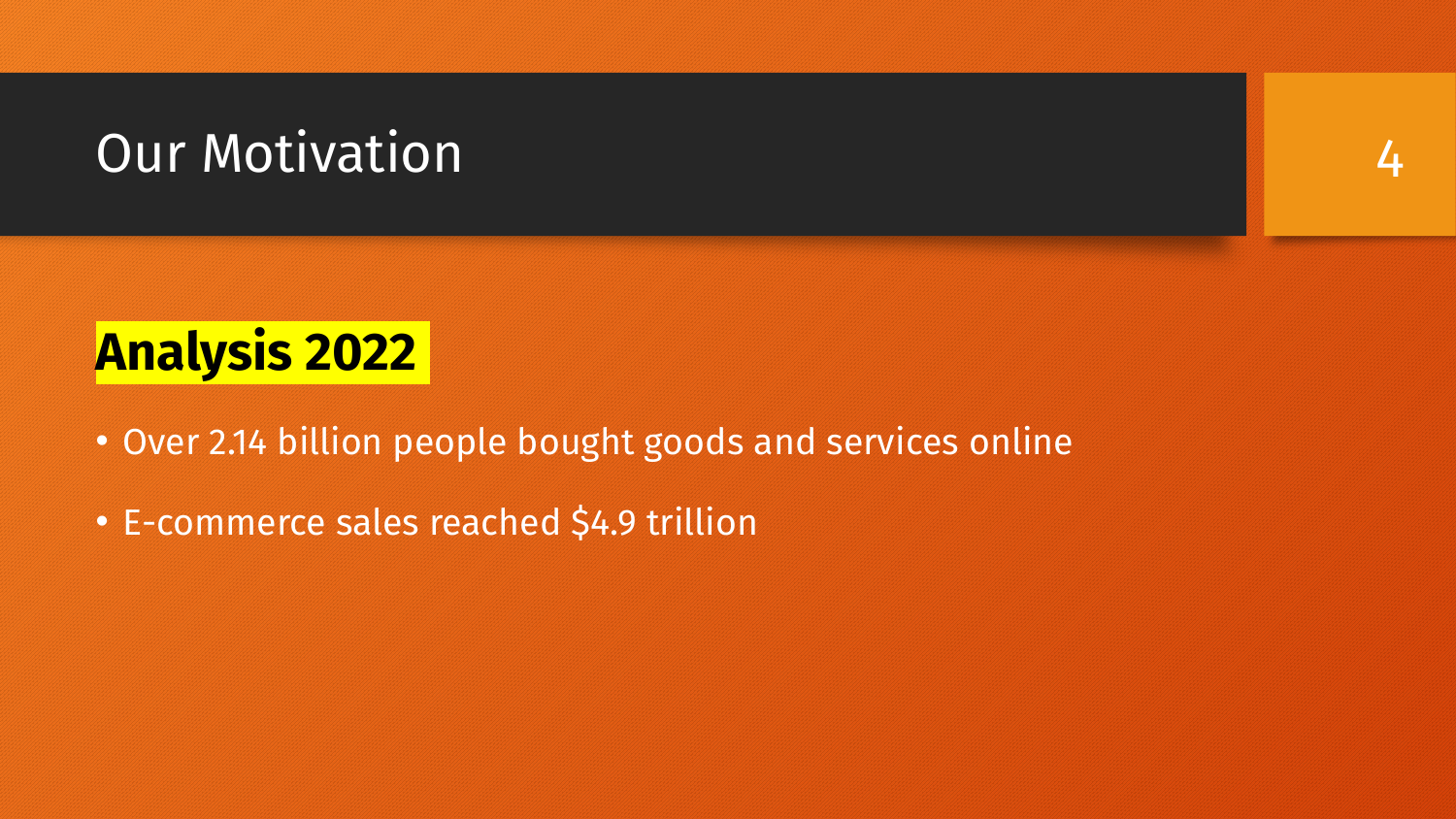

# Our Motivation
4
Analysis 2022
Over 2.14 billion people bought goods and services online
E-commerce sales reached $4.9 trillion